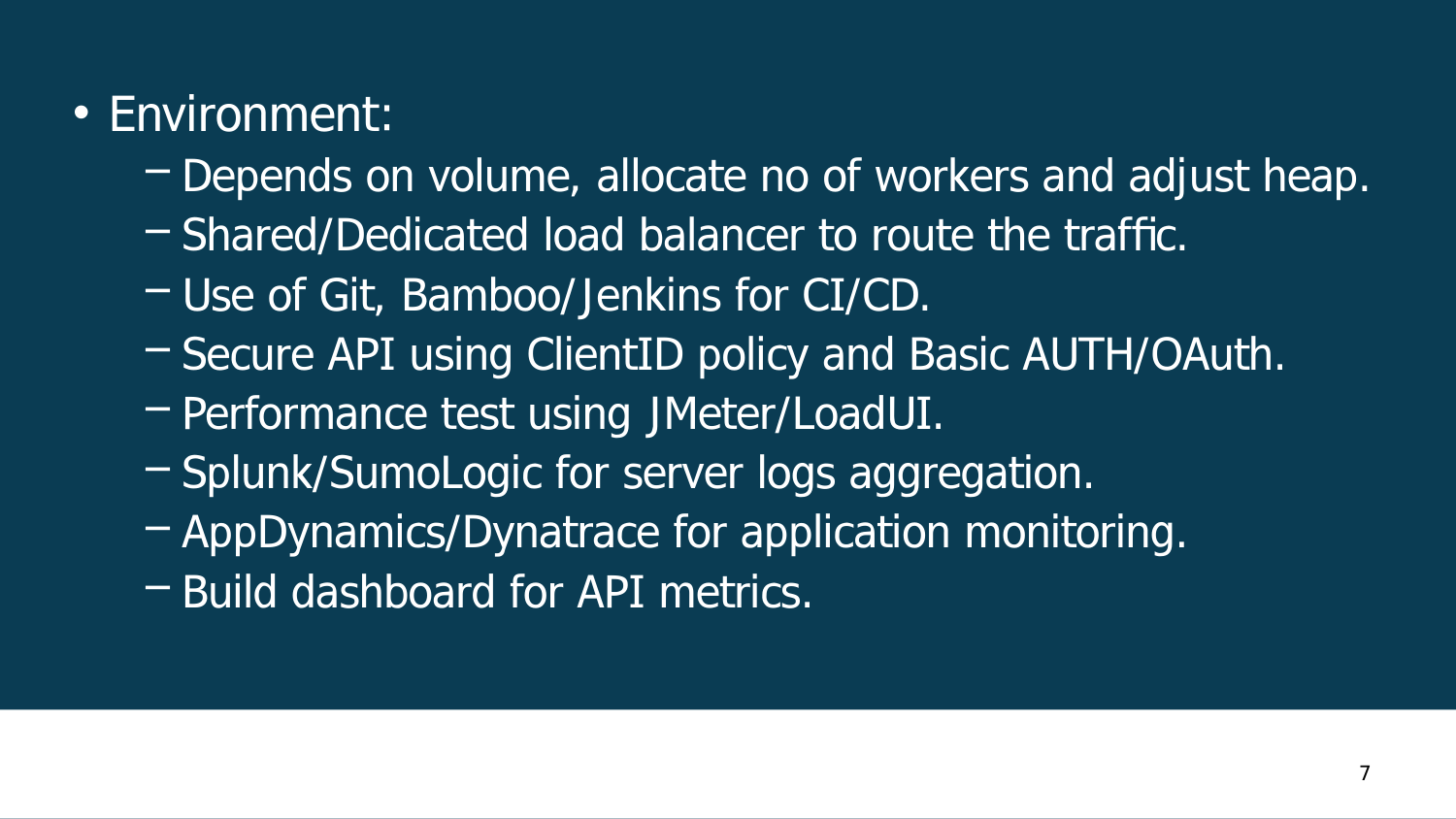

#
Environment:
Depends on volume, allocate no of workers and adjust heap.
Shared/Dedicated load balancer to route the traffic.
Use of Git, Bamboo/Jenkins for CI/CD.
Secure API using ClientID policy and Basic AUTH/OAuth.
Performance test using JMeter/LoadUI.
Splunk/SumoLogic for server logs aggregation.
AppDynamics/Dynatrace for application monitoring.
Build dashboard for API metrics.

7